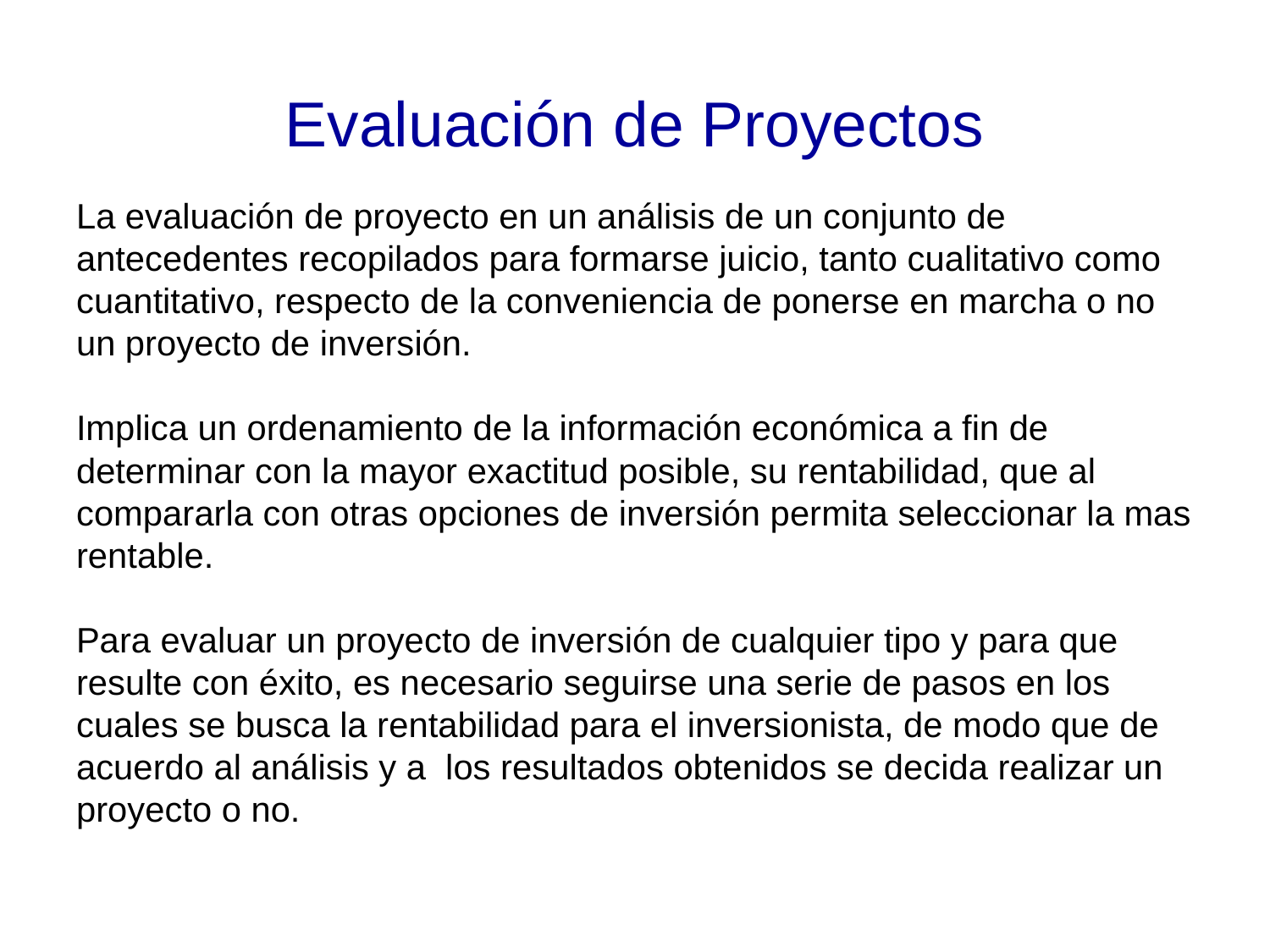

# Evaluación de Proyectos
La evaluación de proyecto en un análisis de un conjunto de antecedentes recopilados para formarse juicio, tanto cualitativo como cuantitativo, respecto de la conveniencia de ponerse en marcha o no un proyecto de inversión.

Implica un ordenamiento de la información económica a fin de determinar con la mayor exactitud posible, su rentabilidad, que al compararla con otras opciones de inversión permita seleccionar la mas rentable.

Para evaluar un proyecto de inversión de cualquier tipo y para que resulte con éxito, es necesario seguirse una serie de pasos en los cuales se busca la rentabilidad para el inversionista, de modo que de acuerdo al análisis y a  los resultados obtenidos se decida realizar un proyecto o no.